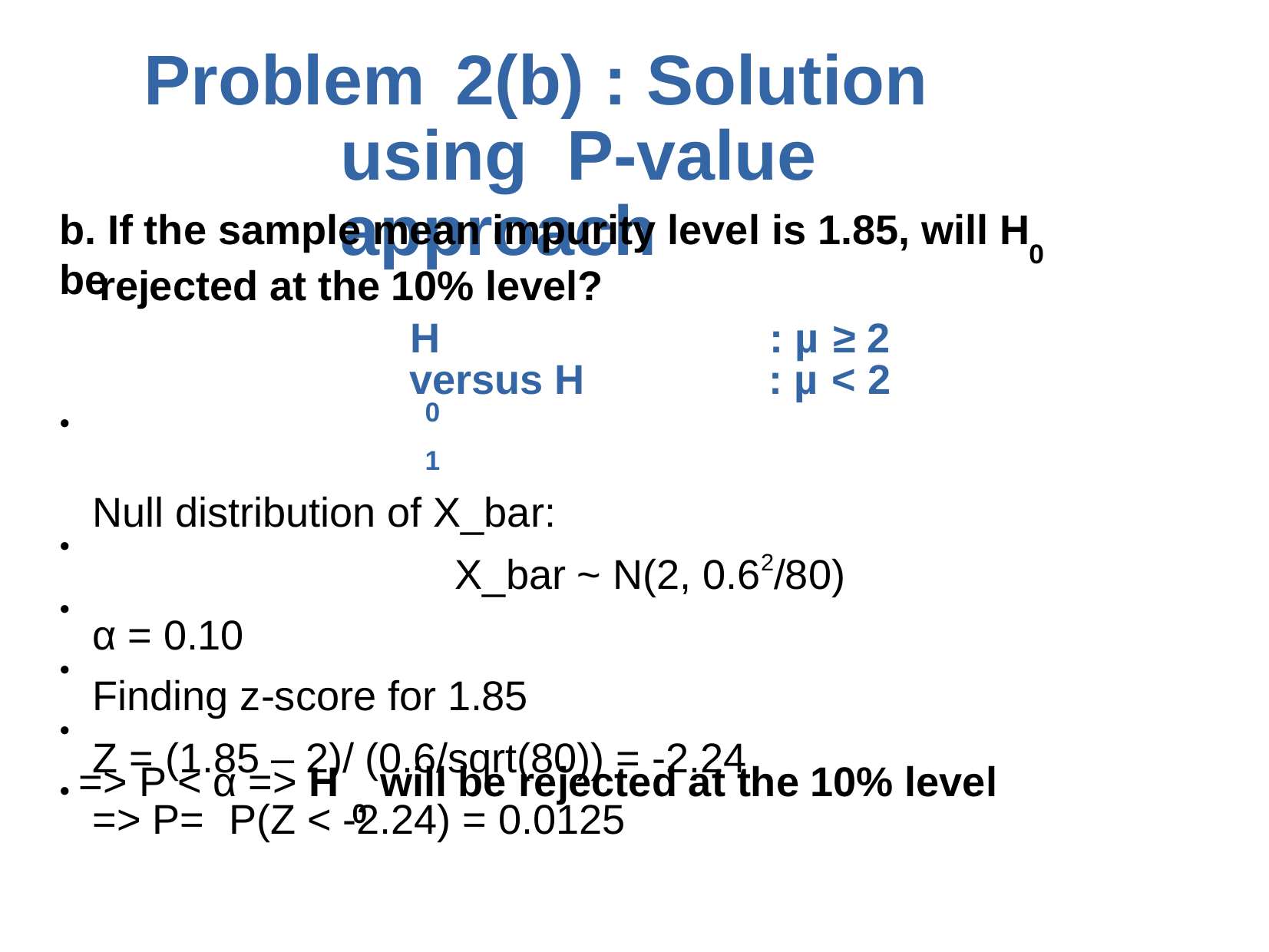

# Problem	2(b) : Solution using  P-value	approach
b. If the sample mean impurity level is 1.85, will H	be
0
rejected at the 10% level?
H	: µ ≥ 2 versus H	: µ < 2
0	1
Null distribution of X_bar:
X_bar ~ N(2, 0.62/80)
α = 0.10
Finding z-score for 1.85
Z = (1.85 – 2)/ (0.6/sqrt(80)) = -2.24
=> P=	P(Z < -2.24) = 0.0125
●
●
●
●
●
●  => P < α => H	will be rejected at the 10% level
0